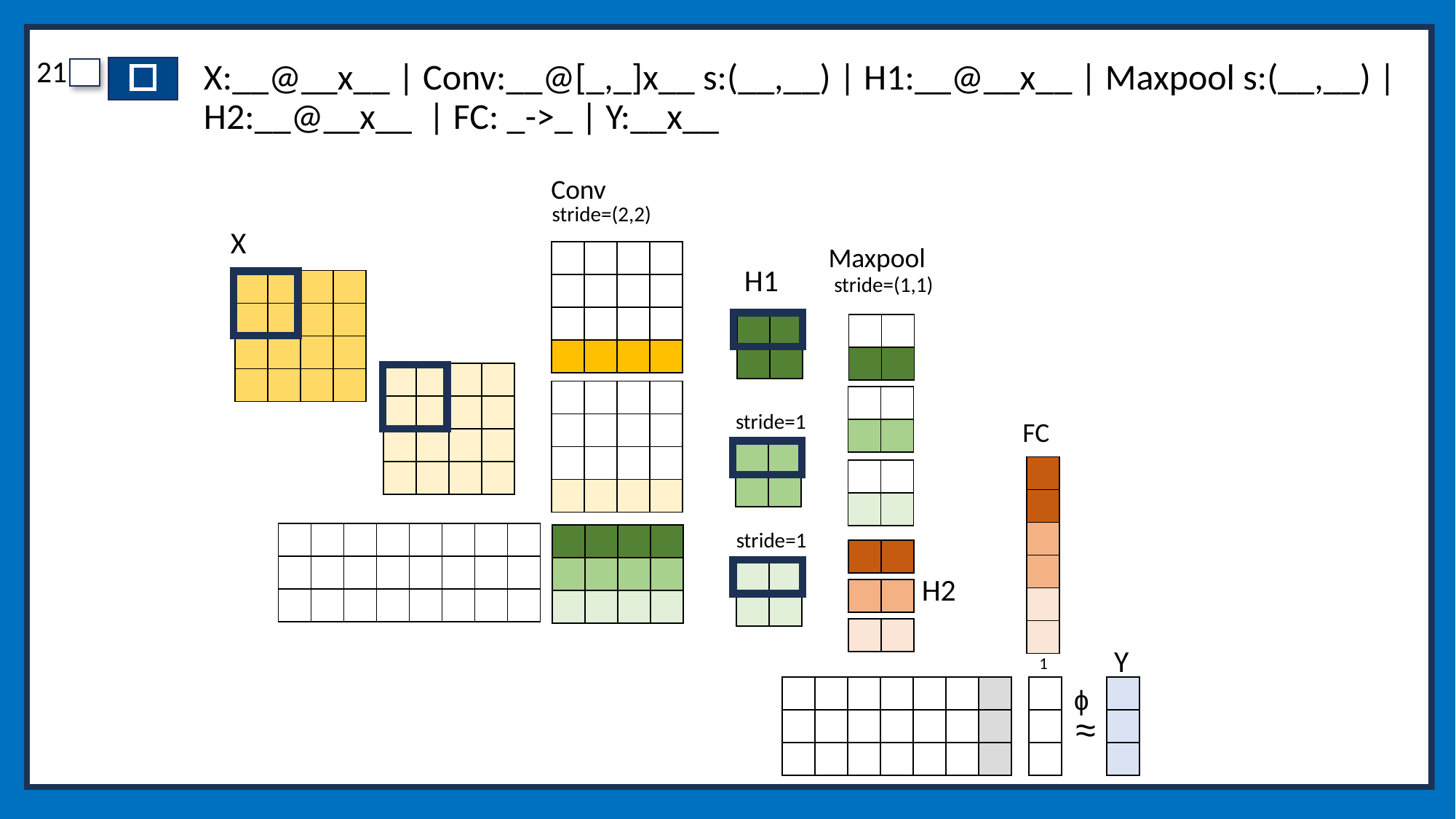

# X:__@__x__ | Conv:__@[_,_]x__ s:(__,__) | H1:__@__x__ | Maxpool s:(__,__) | H2:__@__x__  | FC: _->_ | Y:__x__
Conv
stride=(2,2)
X
Maxpool
|  |  |  |  |
| --- | --- | --- | --- |
|  |  |  |  |
|  |  |  |  |
|  |  |  |  |
H1
stride=(1,1)
|  |  |  |  |
| --- | --- | --- | --- |
|  |  |  |  |
|  |  |  |  |
|  |  |  |  |

|  |  |
| --- | --- |
|  |  |
|  |  |
| --- | --- |
|  |  |
|  |  |  |  |
| --- | --- | --- | --- |
|  |  |  |  |
|  |  |  |  |
|  |  |  |  |

|  |  |  |  |
| --- | --- | --- | --- |
|  |  |  |  |
|  |  |  |  |
|  |  |  |  |
|  |  |
| --- | --- |
|  |  |
stride=1
FC

|  |  |
| --- | --- |
|  |  |
|  |
| --- |
|  |
|  |
|  |
|  |
|  |
|  |  |
| --- | --- |
|  |  |
stride=1
|  |  |  |  |  |  |  |  |
| --- | --- | --- | --- | --- | --- | --- | --- |
|  |  |  |  |  |  |  |  |
|  |  |  |  |  |  |  |  |
|  |  |  |  |
| --- | --- | --- | --- |
|  |  |  |  |
|  |  |  |  |
|  |  |
| --- | --- |

|  |  |
| --- | --- |
|  |  |
H2
|  |  |
| --- | --- |
|  |  |
| --- | --- |
Y
1
|  |  |  |  |  |  |  |
| --- | --- | --- | --- | --- | --- | --- |
|  |  |  |  |  |  |  |
|  |  |  |  |  |  |  |
|  |
| --- |
|  |
|  |
ɸ
|  |
| --- |
|  |
|  |
≈